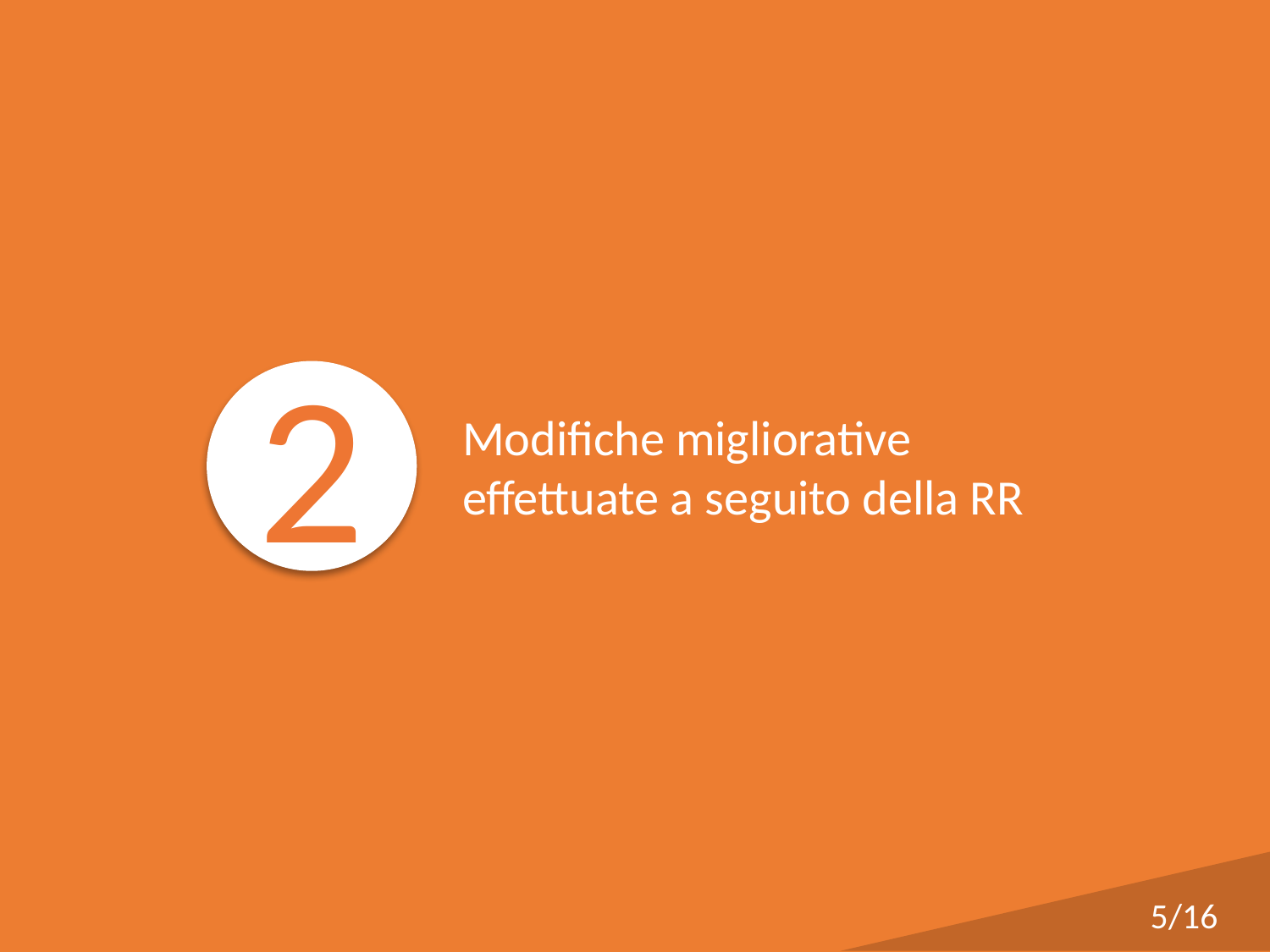

2

Modifiche migliorative effettuate a seguito della RR

5/16